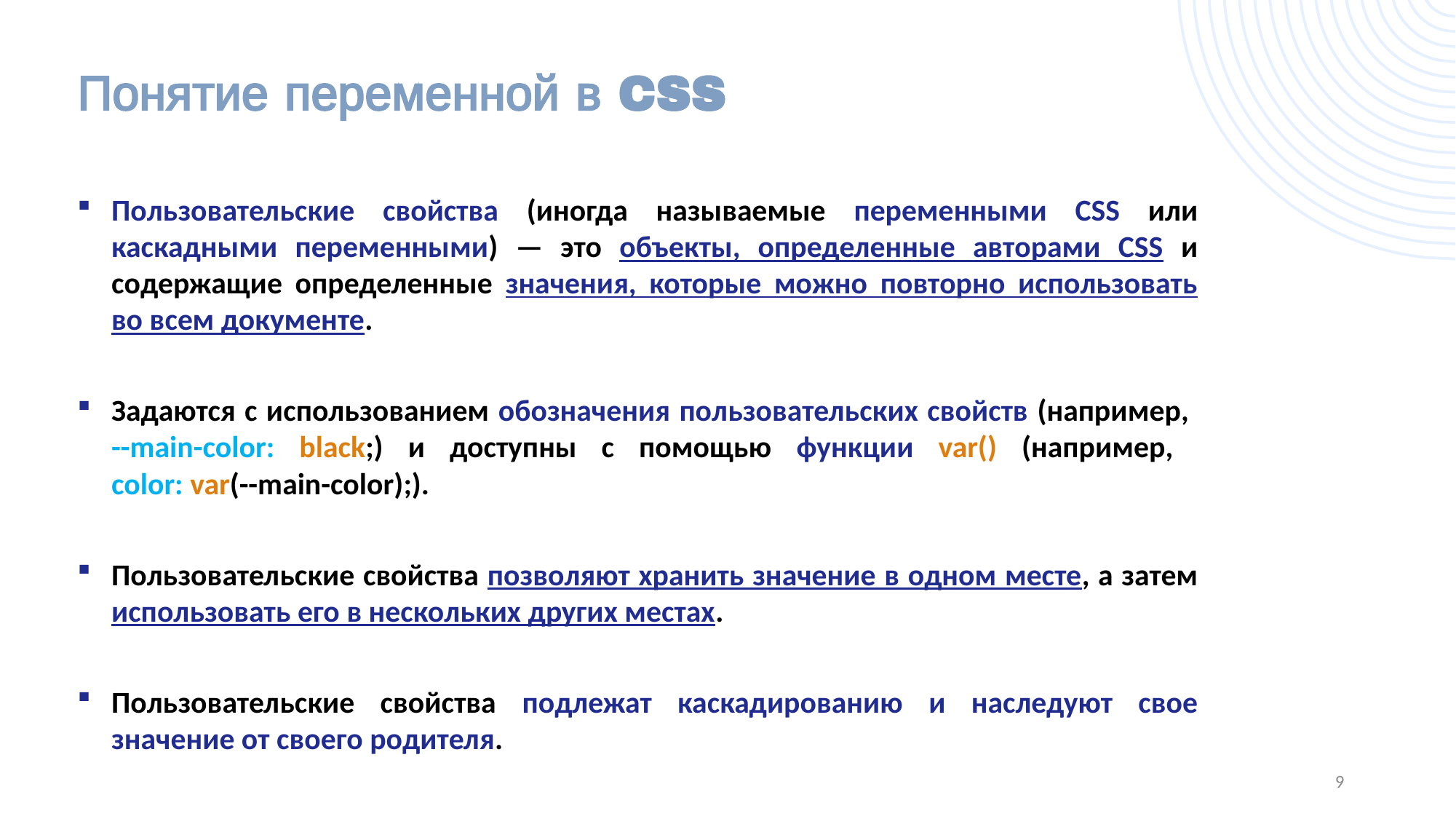

# Понятие переменной в CSS
Пользовательские свойства (иногда называемые переменными CSS или каскадными переменными) — это объекты, определенные авторами CSS и содержащие определенные значения, которые можно повторно использовать во всем документе.

Задаются с использованием обозначения пользовательских свойств (например,
--main-color: black;) и доступны с помощью функции var() (например,
color: var(--main-color);).

Пользовательские свойства позволяют хранить значение в одном месте, а затем использовать его в нескольких других местах.

Пользовательские свойства подлежат каскадированию и наследуют свое значение от своего родителя.
9